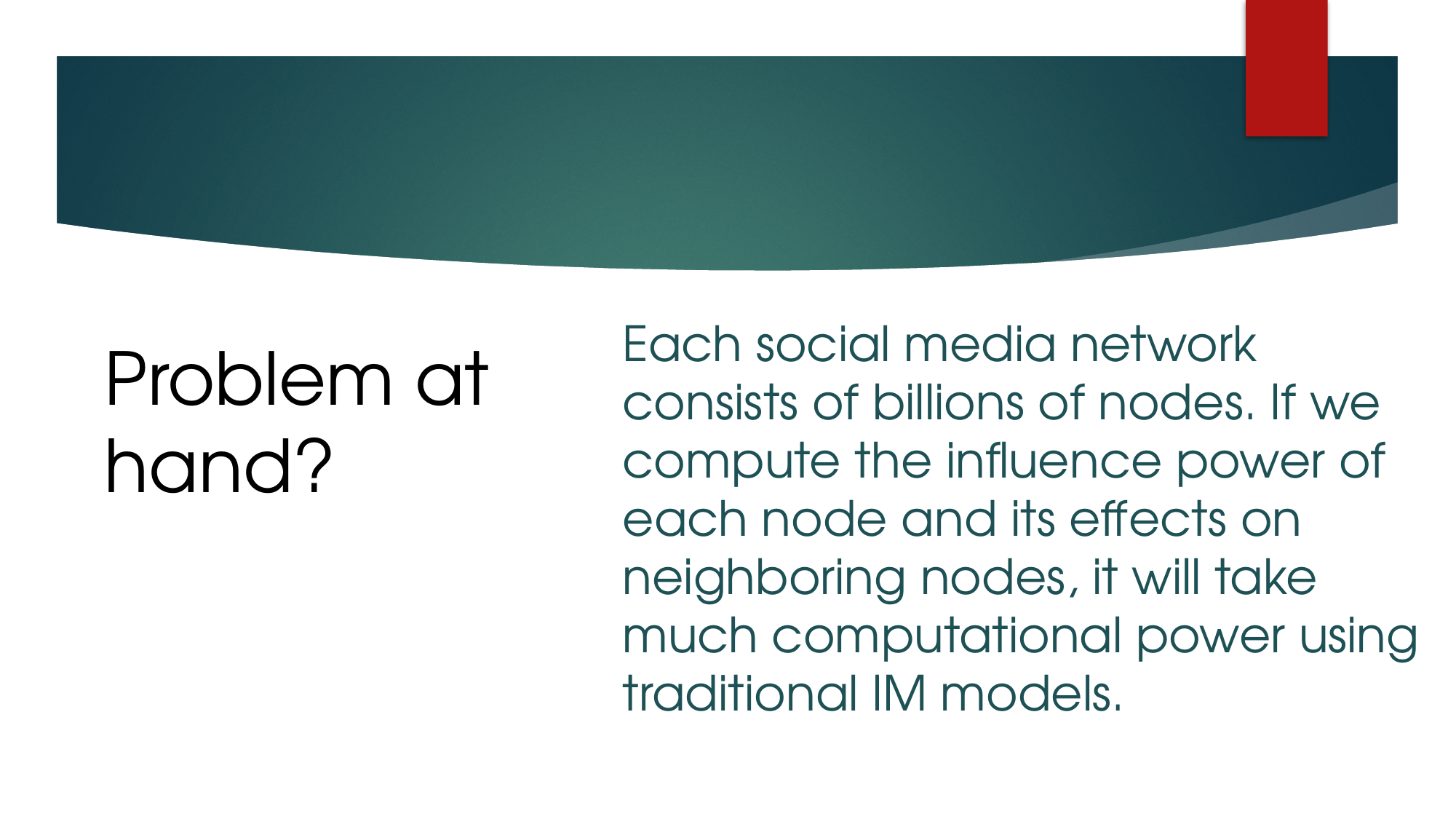

# Problem at hand?
Each social media network consists of billions of nodes. If we compute the influence power of each node and its effects on neighboring nodes, it will take much computational power using traditional IM models.